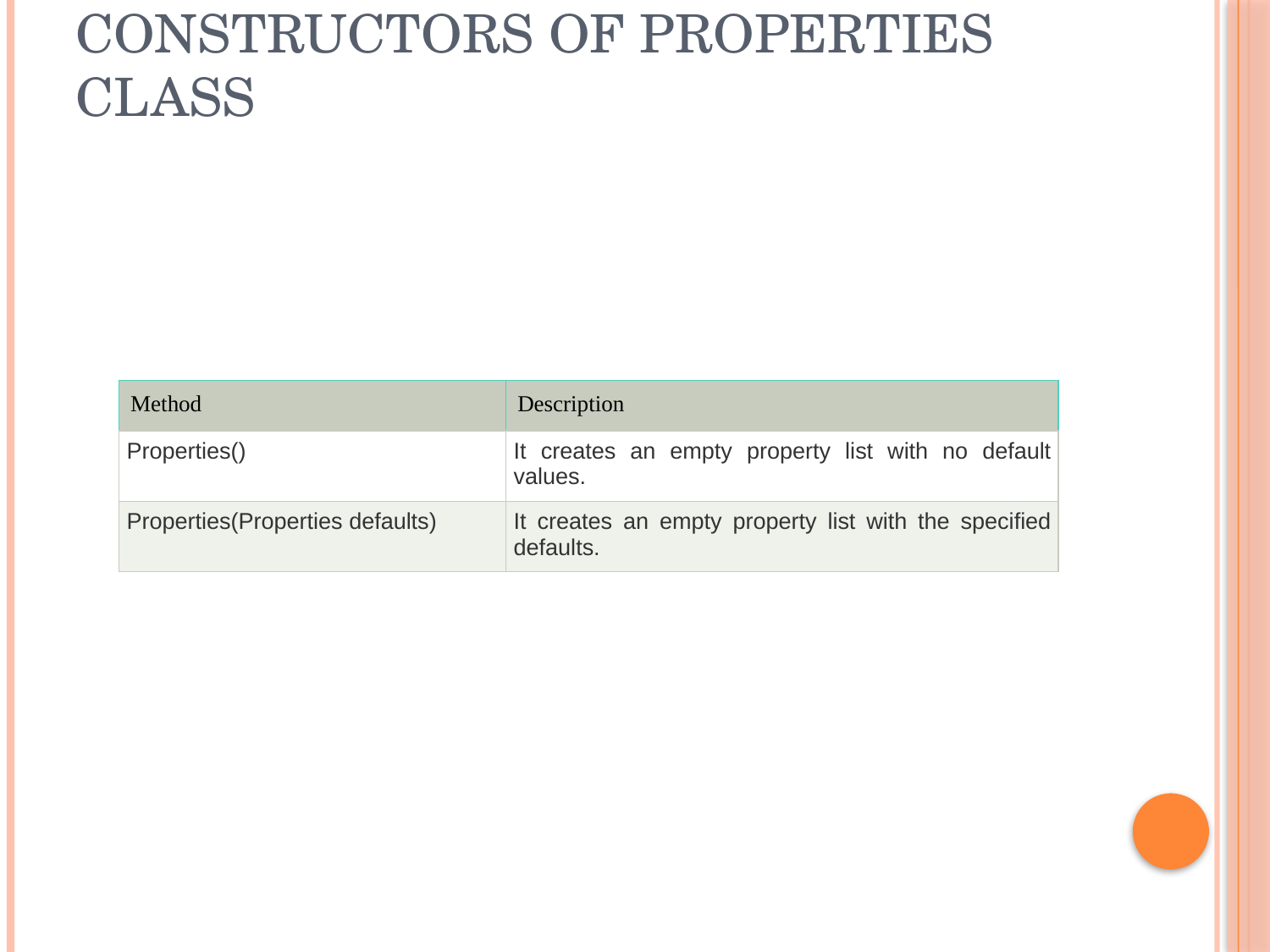

# Constructors of Properties class
| Method | Description |
| --- | --- |
| Properties() | It creates an empty property list with no default values. |
| Properties(Properties defaults) | It creates an empty property list with the specified defaults. |